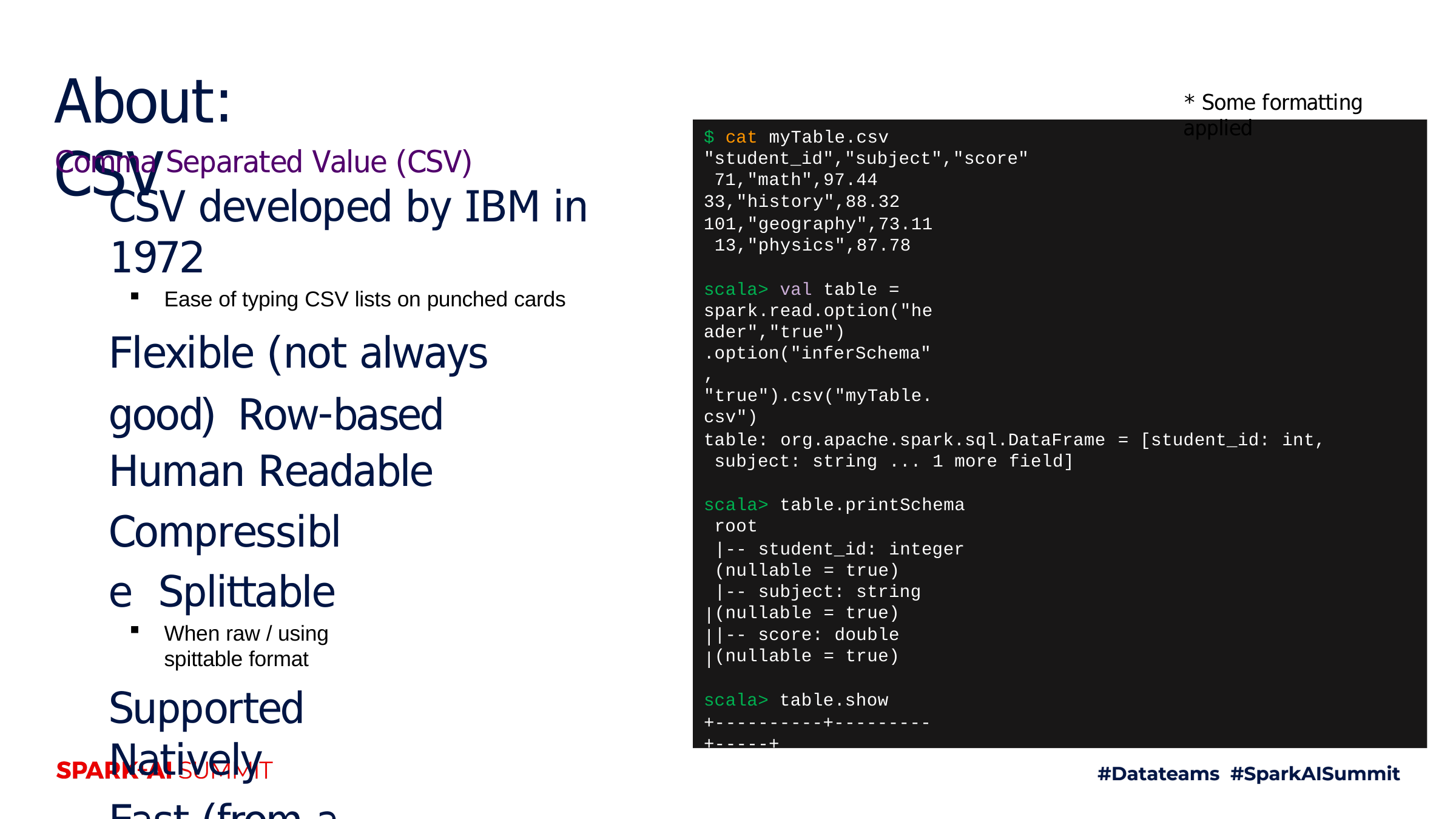

# About: CSV
* Some formatting applied

$ cat myTable.csv  "student_id","subject","score"  71,"math",97.44
33,"history",88.32
101,"geography",73.11  13,"physics",87.78

scala> val table = spark.read.option("header","true")
.option("inferSchema", "true").csv("myTable.csv")
table: org.apache.spark.sql.DataFrame = [student_id: int,  subject: string ... 1 more field]

scala> table.printSchema  root
|-- student_id: integer (nullable = true)
|-- subject: string (nullable = true)
|-- score: double (nullable = true)

scala> table.show
+----------+---------+-----+
|student_id|	subject|score|
+----------+---------+-----+
71|		math|97.44|  33|	history|88.32|
101|geography|73.11|
|	13|	physics|87.78|
+----------+---------+-----+
Comma Separated Value (CSV)
CSV developed by IBM in 1972
Ease of typing CSV lists on punched cards
Flexible (not always good)  Row-based
Human Readable
Compressible  Splittable
When raw / using spittable format
Supported Natively
Fast (from a write perspective)
|
|
|